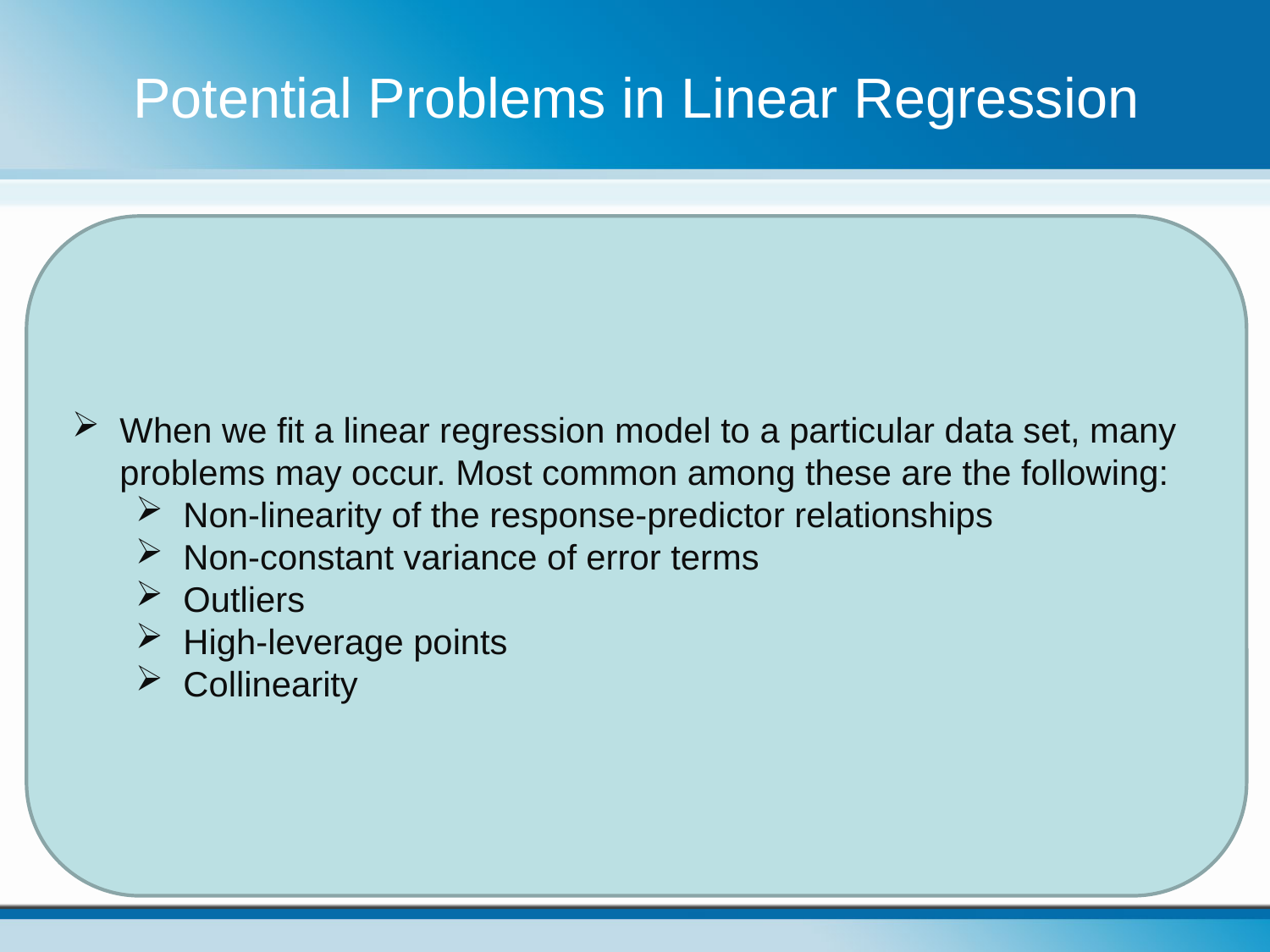

# Potential Problems in Linear Regression
When we fit a linear regression model to a particular data set, many problems may occur. Most common among these are the following:
Non-linearity of the response-predictor relationships
Non-constant variance of error terms
Outliers
High-leverage points
Collinearity